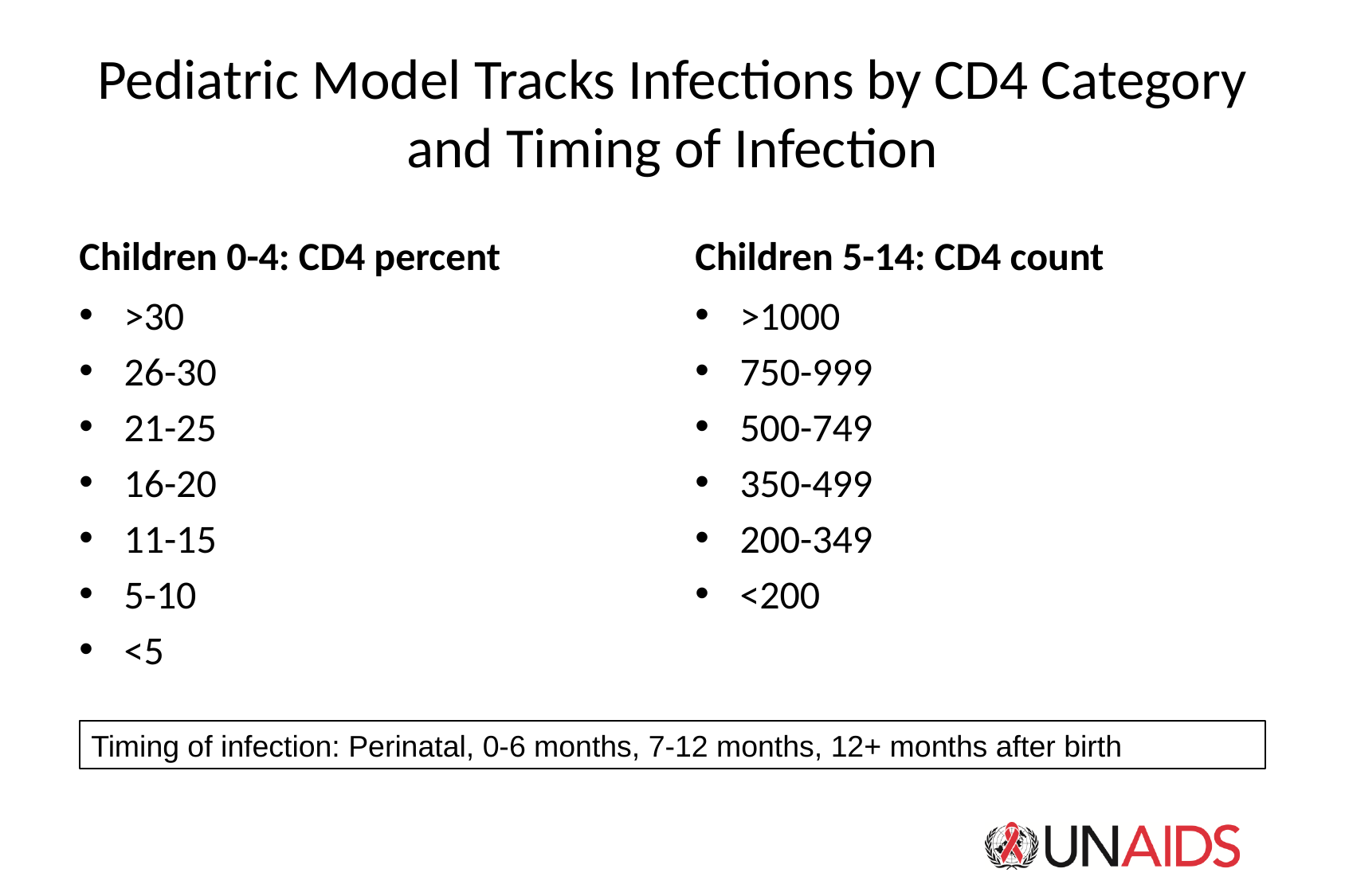

# Pediatric Model Tracks Infections by CD4 Category and Timing of Infection
Children 0-4: CD4 percent
Children 5-14: CD4 count
>30
26-30
21-25
16-20
11-15
5-10
<5
>1000
750-999
500-749
350-499
200-349
<200
Timing of infection: Perinatal, 0-6 months, 7-12 months, 12+ months after birth